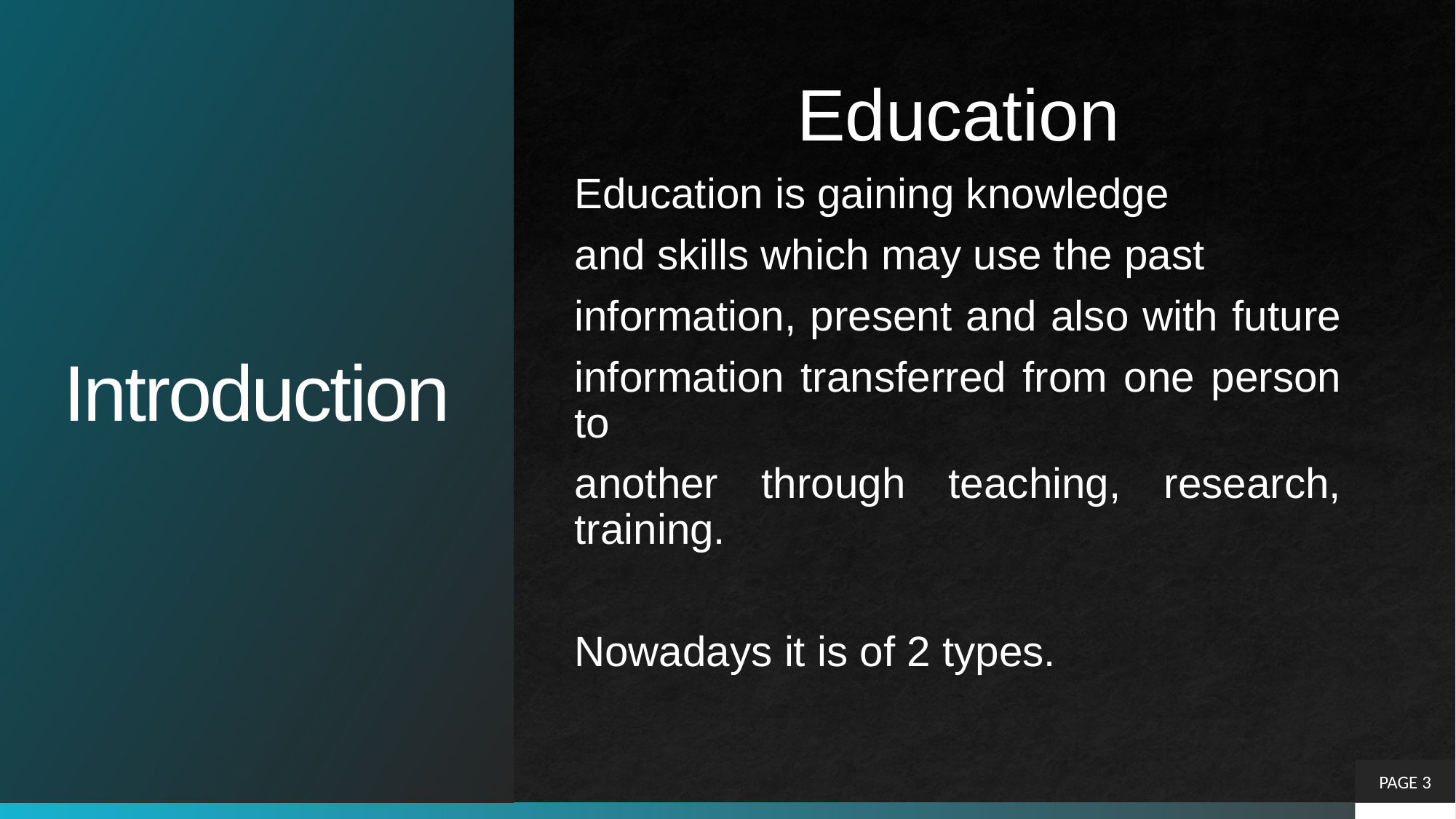

# Introduction
Education
Education is gaining knowledge
and skills which may use the past
information, present and also with future
information transferred from one person to
another through teaching, research, training.

Nowadays it is of 2 types.

PAGE 3